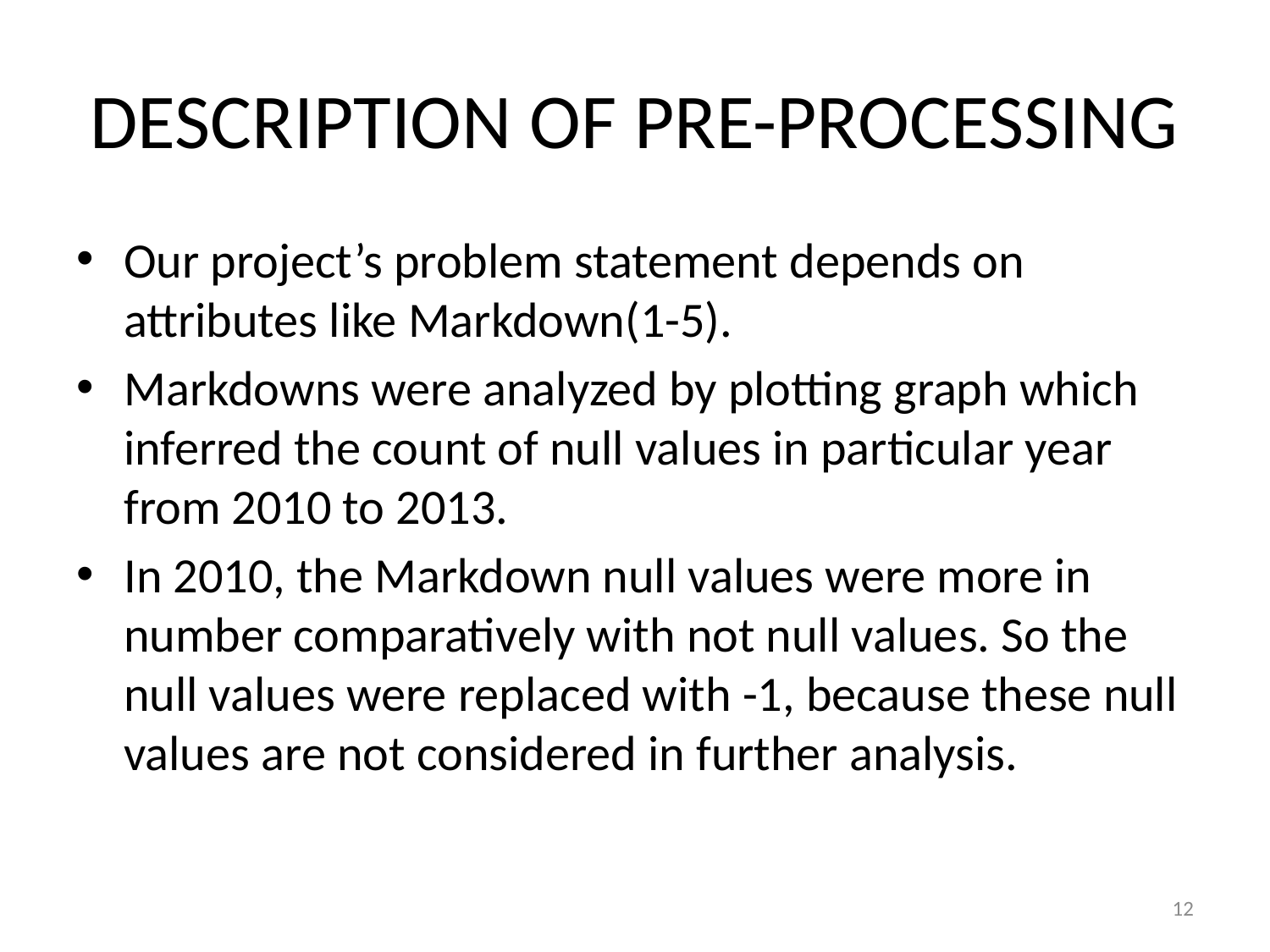

# DESCRIPTION OF PRE-PROCESSING
Our project’s problem statement depends on attributes like Markdown(1-5).
Markdowns were analyzed by plotting graph which inferred the count of null values in particular year from 2010 to 2013.
In 2010, the Markdown null values were more in number comparatively with not null values. So the null values were replaced with -1, because these null values are not considered in further analysis.

12